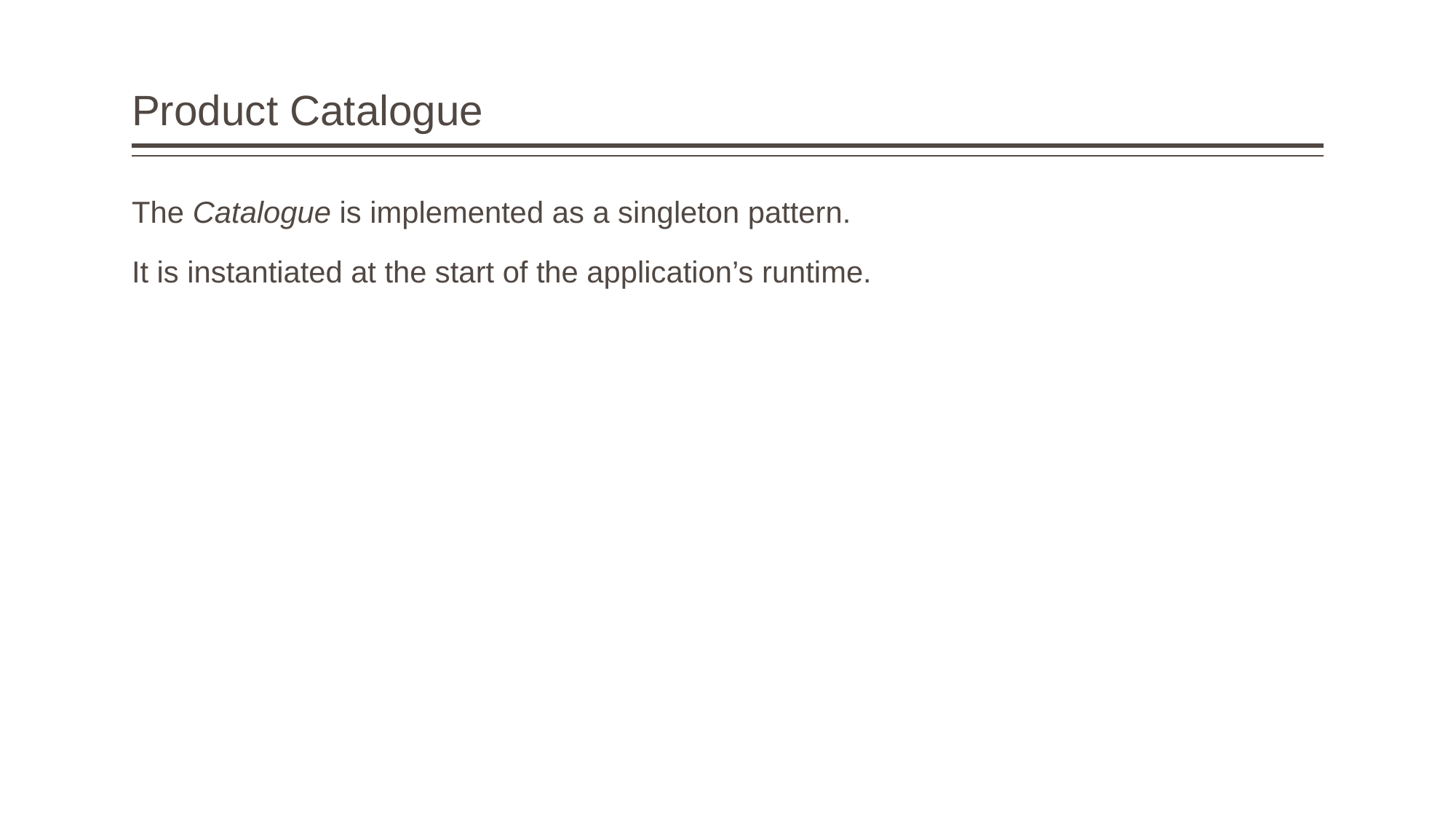

# Product Catalogue
The Catalogue is implemented as a singleton pattern.
It is instantiated at the start of the application’s runtime.